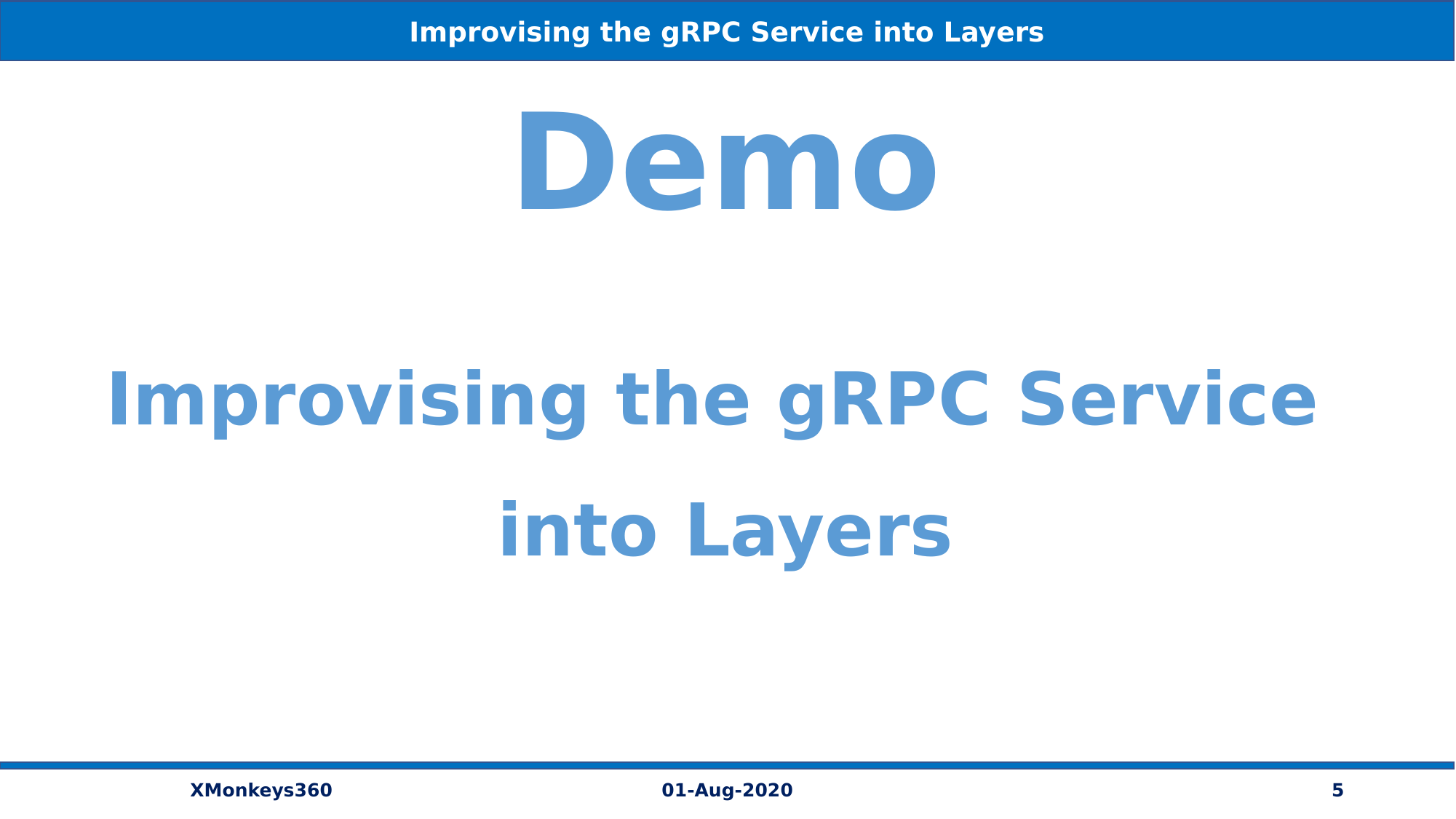

Improvising the gRPC Service into Layers
Demo

Improvising the gRPC Service
into Layers

01-Aug-2020
5
XMonkeys360